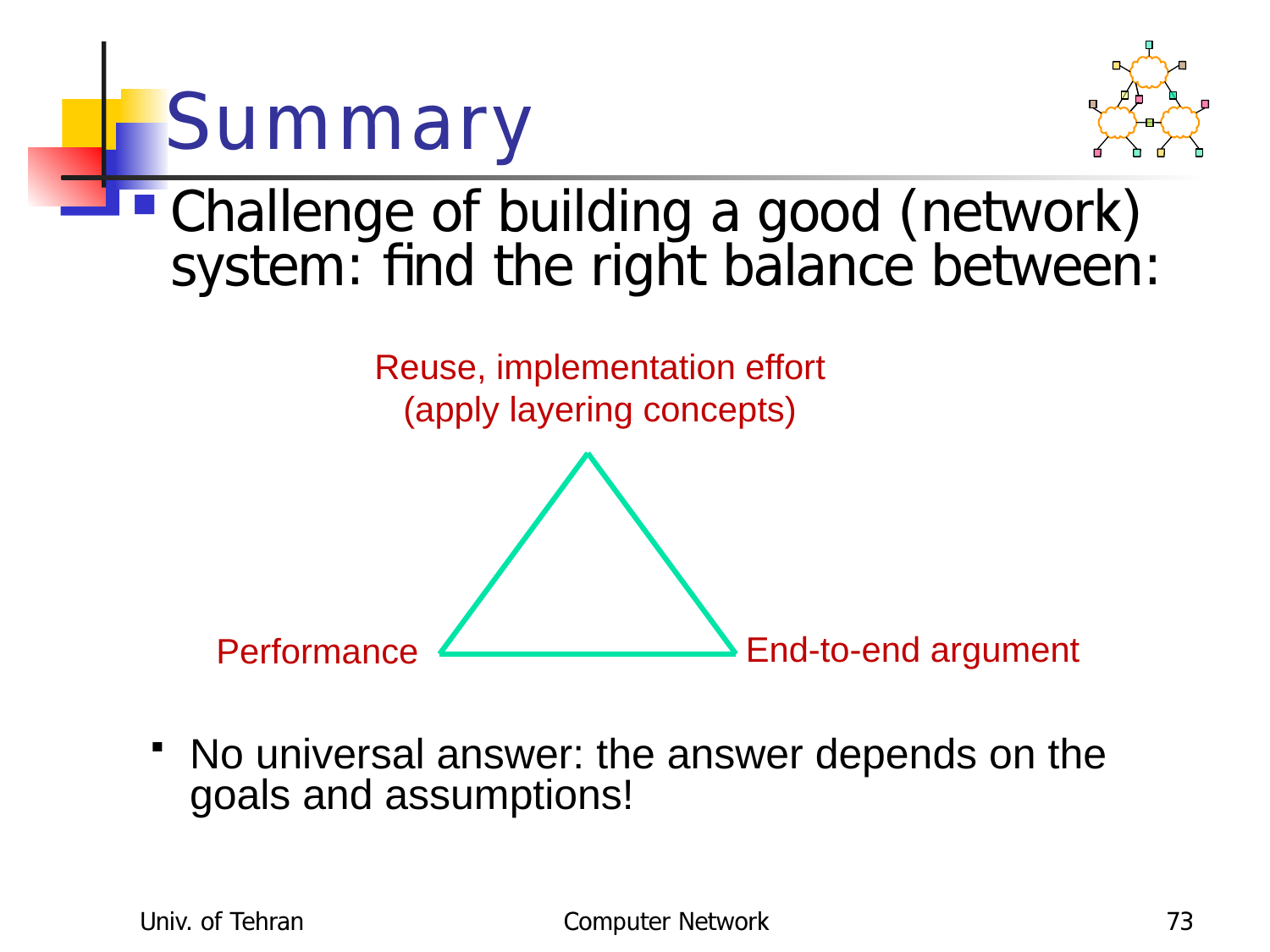

# Summary
Challenge of building a good (network) system: find the right balance between:
Reuse, implementation effort
(apply layering concepts)

End-to-end argument
Performance

No universal answer: the answer depends on the goals and assumptions!
Univ. of Tehran
Computer Network
73